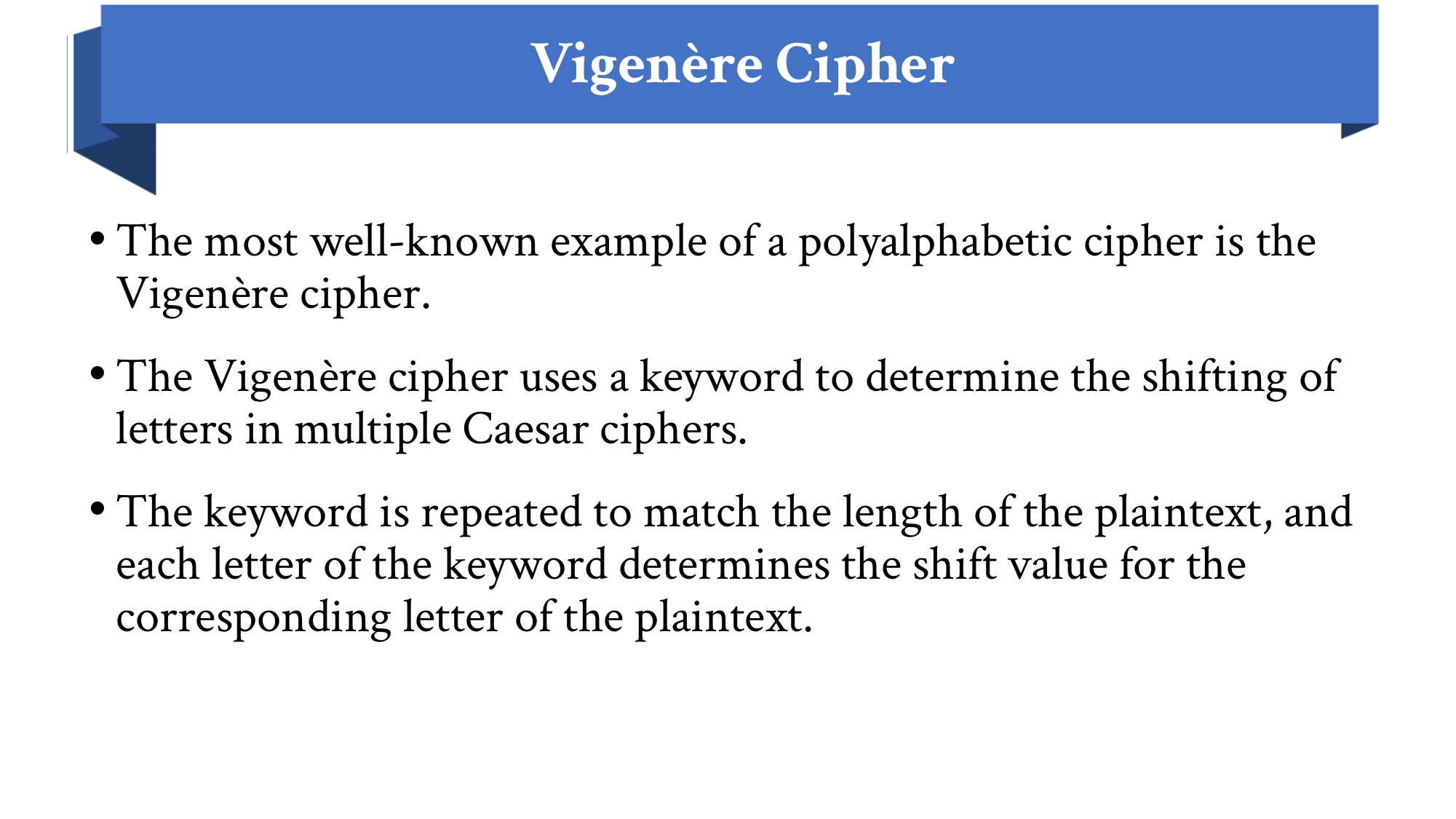

# Vigenère Cipher
The most well-known example of a polyalphabetic cipher is the Vigenère cipher.
The Vigenère cipher uses a keyword to determine the shifting of letters in multiple Caesar ciphers.
The keyword is repeated to match the length of the plaintext, and each letter of the keyword determines the shift value for the corresponding letter of the plaintext.